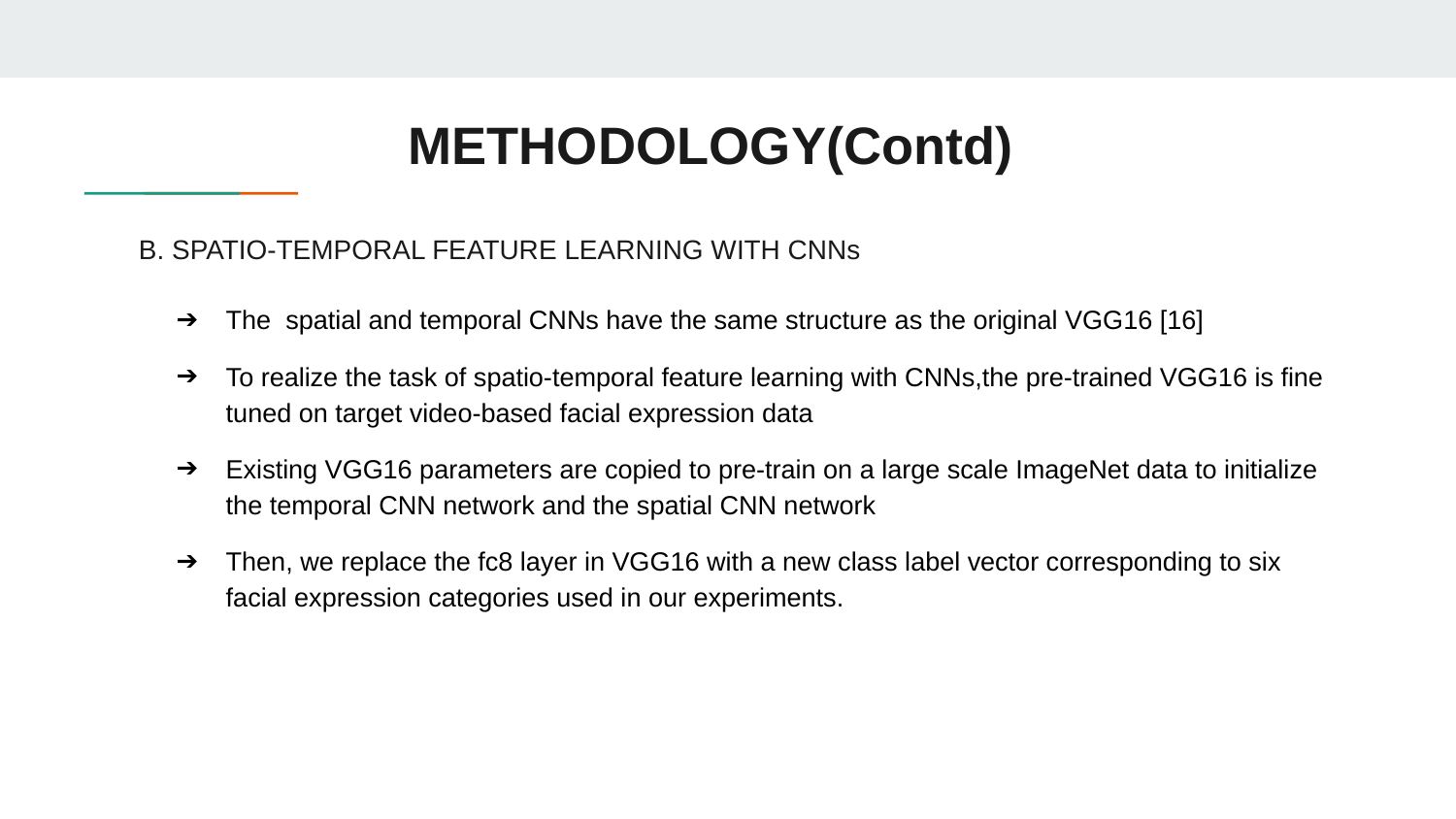

METHODOLOGY(Contd)
# B. SPATIO-TEMPORAL FEATURE LEARNING WITH CNNs
The  spatial and temporal CNNs have the same structure as the original VGG16 [16]
To realize the task of spatio-temporal feature learning with CNNs,the pre-trained VGG16 is fine tuned on target video-based facial expression data
Existing VGG16 parameters are copied to pre-train on a large scale ImageNet data to initialize the temporal CNN network and the spatial CNN network
Then, we replace the fc8 layer in VGG16 with a new class label vector corresponding to six facial expression categories used in our experiments.